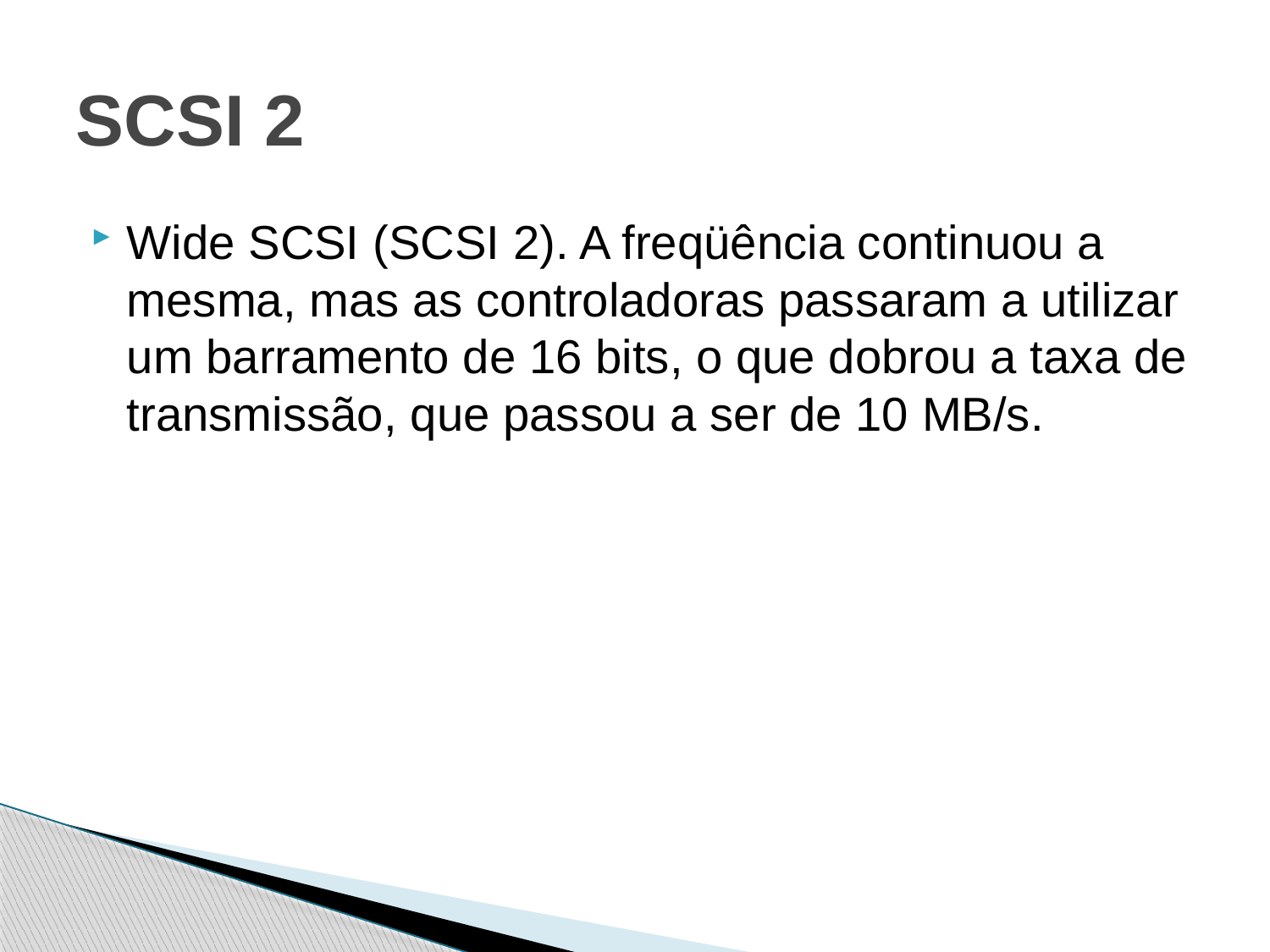

# SCSI 2
Wide SCSI (SCSI 2). A freqüência continuou a mesma, mas as controladoras passaram a utilizar um barramento de 16 bits, o que dobrou a taxa de transmissão, que passou a ser de 10 MB/s.